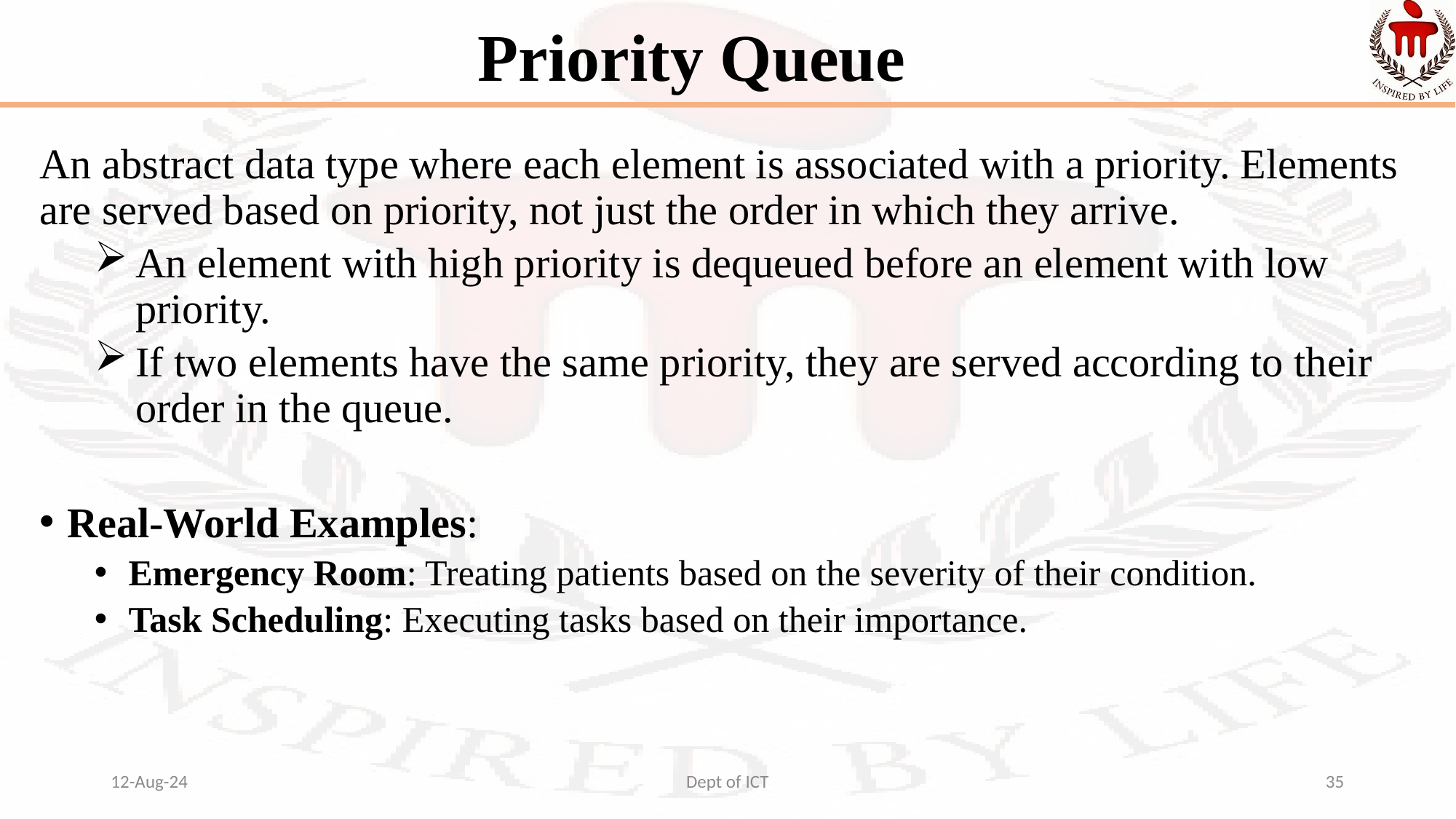

# Priority Queue
An abstract data type where each element is associated with a priority. Elements are served based on priority, not just the order in which they arrive.
An element with high priority is dequeued before an element with low priority.
If two elements have the same priority, they are served according to their order in the queue.

Real-World Examples:
Emergency Room: Treating patients based on the severity of their condition.
Task Scheduling: Executing tasks based on their importance.

12-Aug-24
Dept of ICT
35